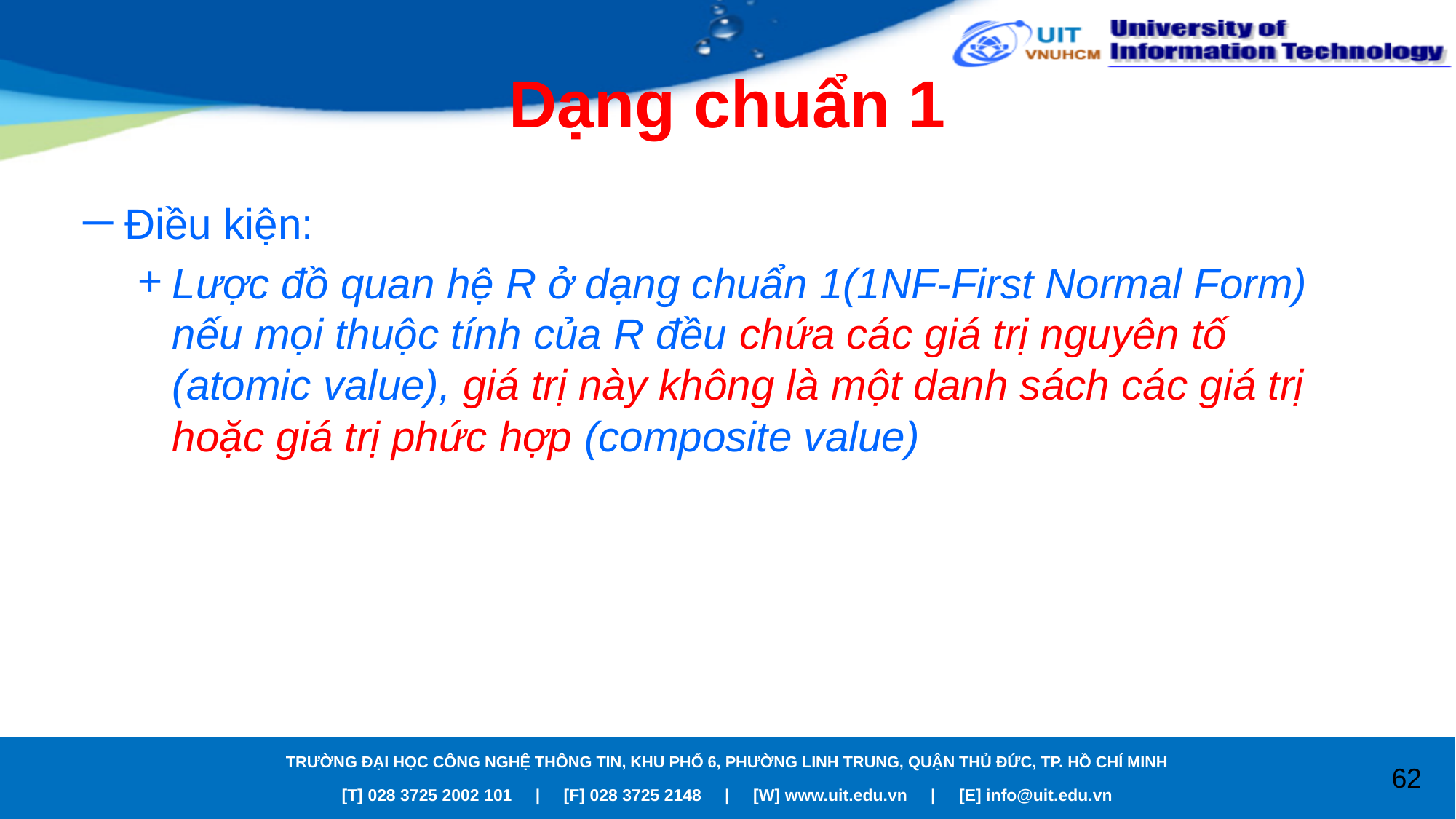

# Dạng chuẩn 1
Điều kiện:
Lược đồ quan hệ R ở dạng chuẩn 1(1NF-First Normal Form) nếu mọi thuộc tính của R đều chứa các giá trị nguyên tố (atomic value), giá trị này không là một danh sách các giá trị hoặc giá trị phức hợp (composite value)